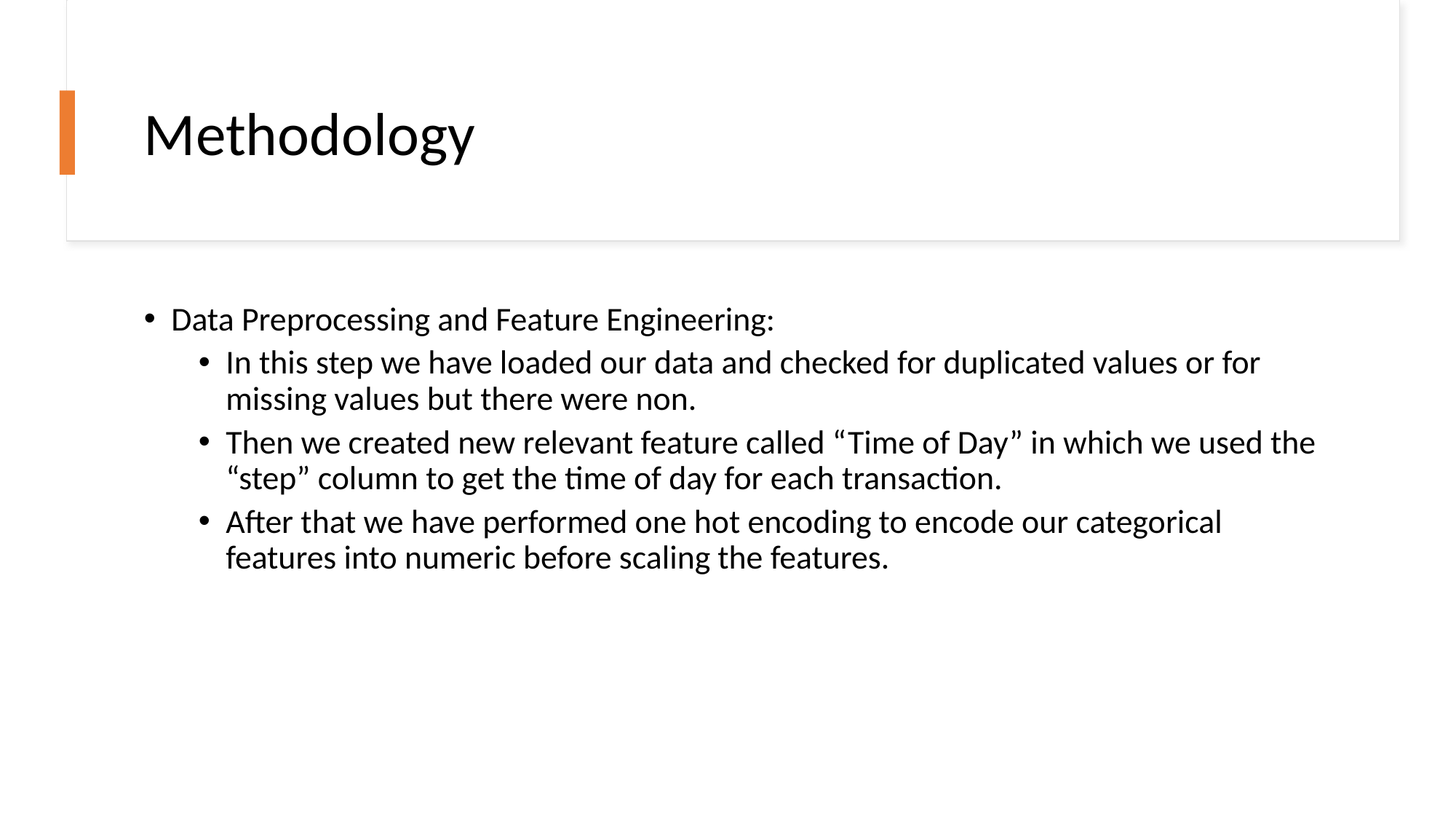

# Methodology

Data Preprocessing and Feature Engineering:
In this step we have loaded our data and checked for duplicated values or for missing values but there were non.
Then we created new relevant feature called “Time of Day” in which we used the “step” column to get the time of day for each transaction.
After that we have performed one hot encoding to encode our categorical features into numeric before scaling the features.